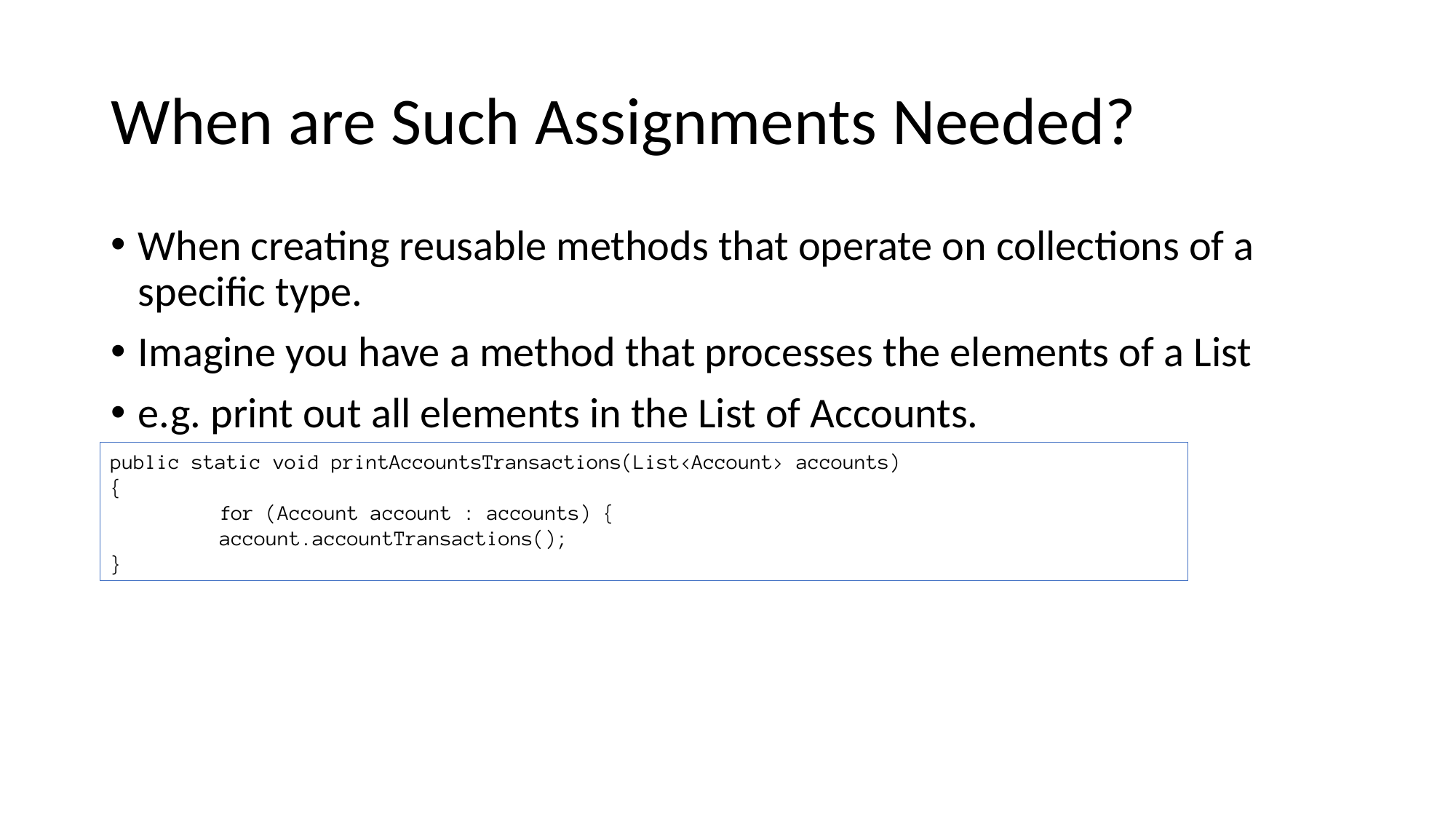

# When are Such Assignments Needed?
When creating reusable methods that operate on collections of a specific type.
Imagine you have a method that processes the elements of a List
e.g. print out all elements in the List of Accounts.
public static void printAccountsTransactions(List<Account> accounts)
{
	for (Account account : accounts) {
	account.accountTransactions();
}